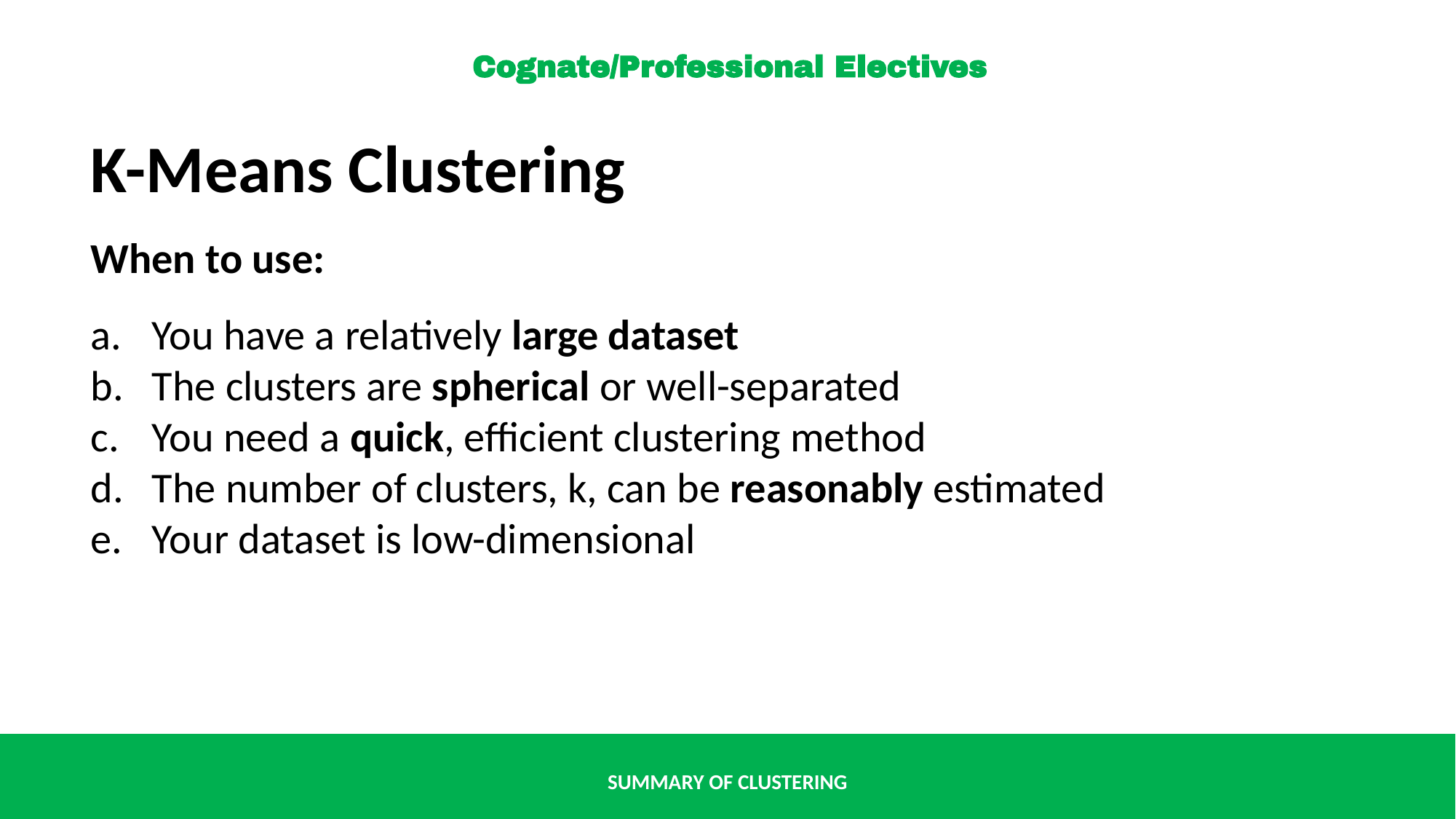

K-Means Clustering

When to use:

You have a relatively large dataset
The clusters are spherical or well-separated
You need a quick, efficient clustering method
The number of clusters, k, can be reasonably estimated
Your dataset is low-dimensional